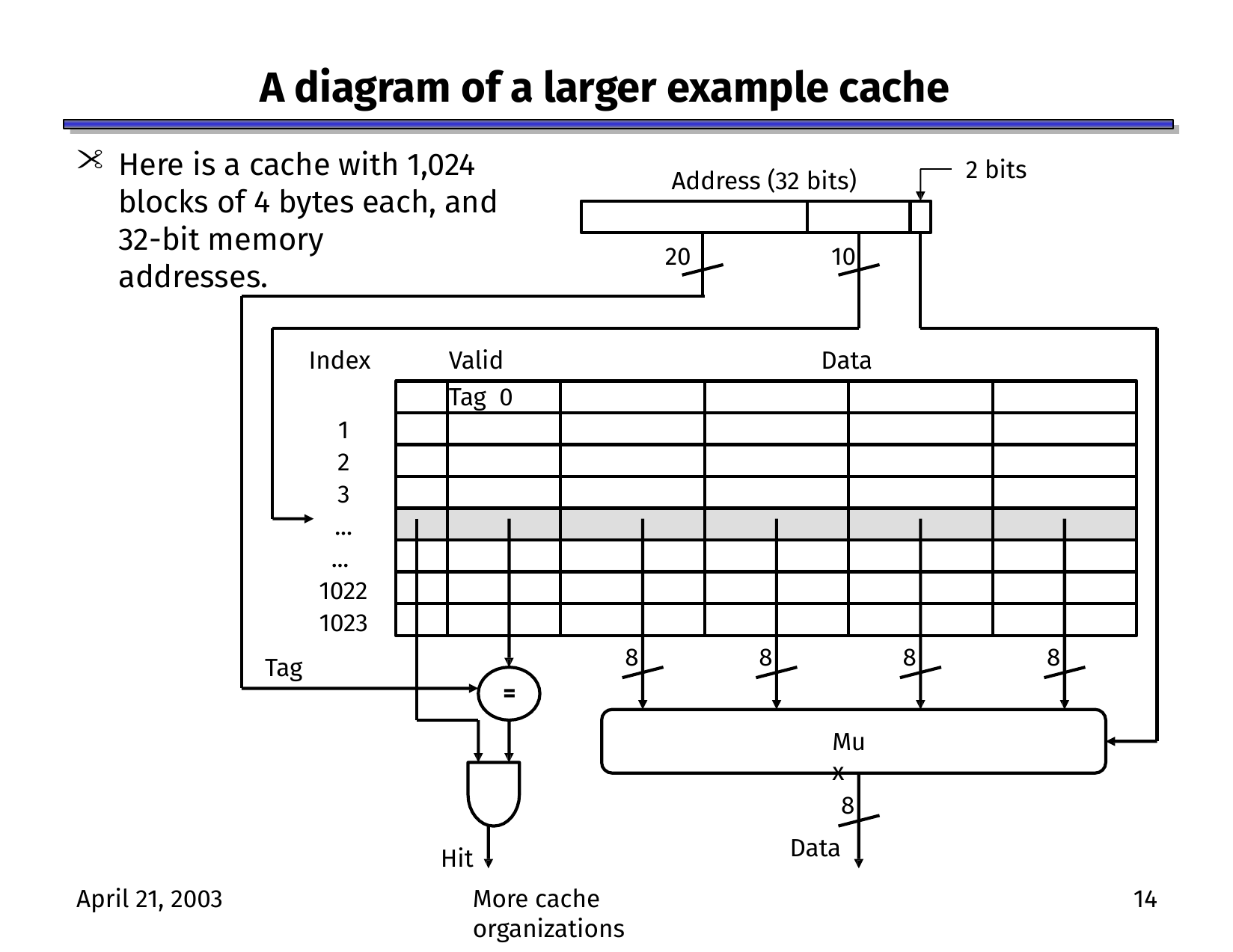

# A diagram of a larger example cache
Here is a cache with 1,024  blocks of 4 bytes each, and
2 bits
Address (32 bits)

20	10

32-bit memory addresses.

Index	Valid	Tag  0
1
2
3
...
...  1022
1023
Data

8
8
8
8
Tag

=

Mux

8

Data
Hit
April 21, 2003
More cache organizations
14